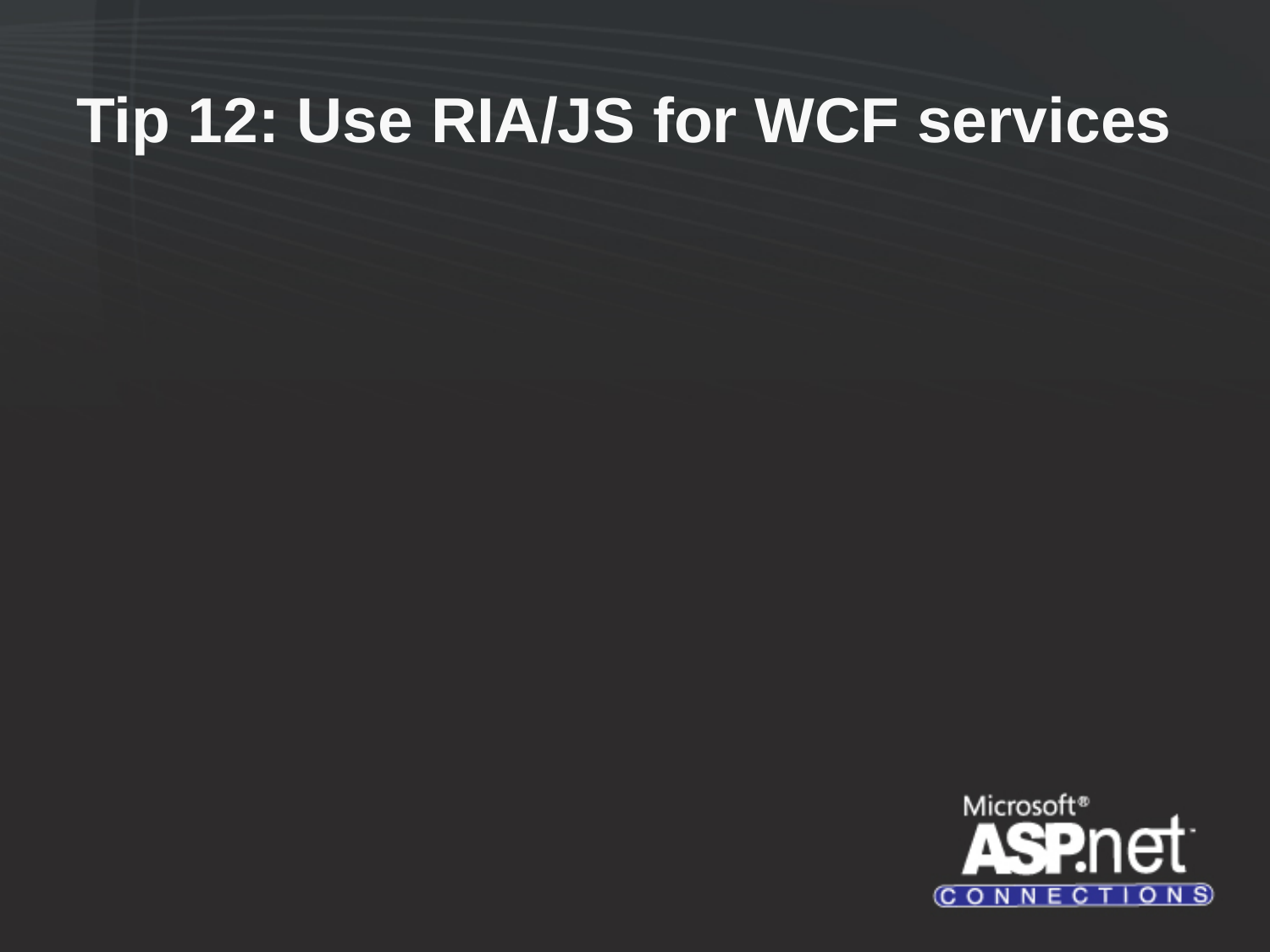

# Tip 12: Use RIA/JS for WCF services